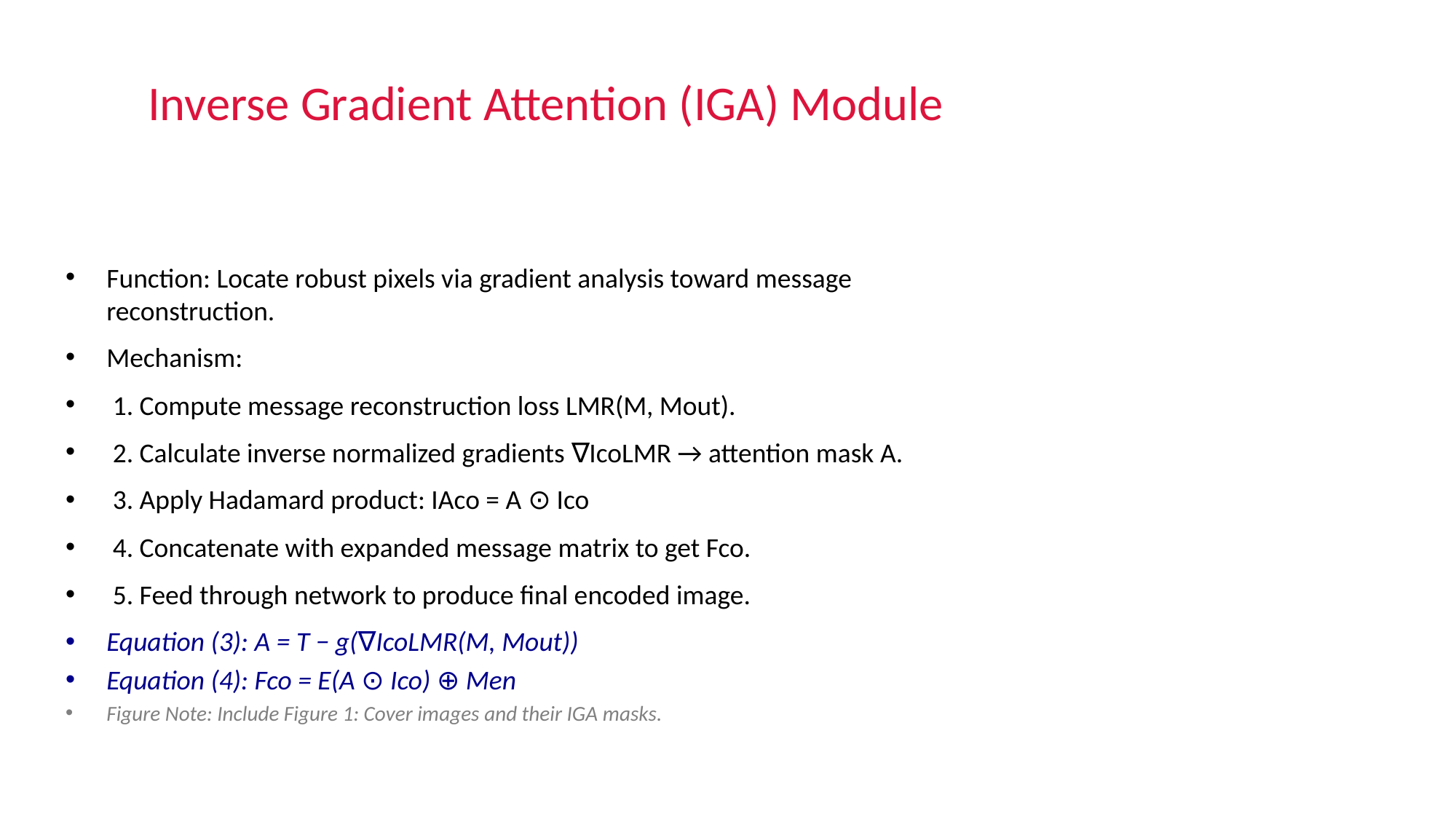

# Inverse Gradient Attention (IGA) Module

Function: Locate robust pixels via gradient analysis toward message reconstruction.
Mechanism:
 1. Compute message reconstruction loss LMR(M, Mout).
 2. Calculate inverse normalized gradients ∇IcoLMR → attention mask A.
 3. Apply Hadamard product: IAco = A ⊙ Ico
 4. Concatenate with expanded message matrix to get Fco.
 5. Feed through network to produce final encoded image.
Equation (3): A = T − g(∇IcoLMR(M, Mout))
Equation (4): Fco = E(A ⊙ Ico) ⊕ Men
Figure Note: Include Figure 1: Cover images and their IGA masks.